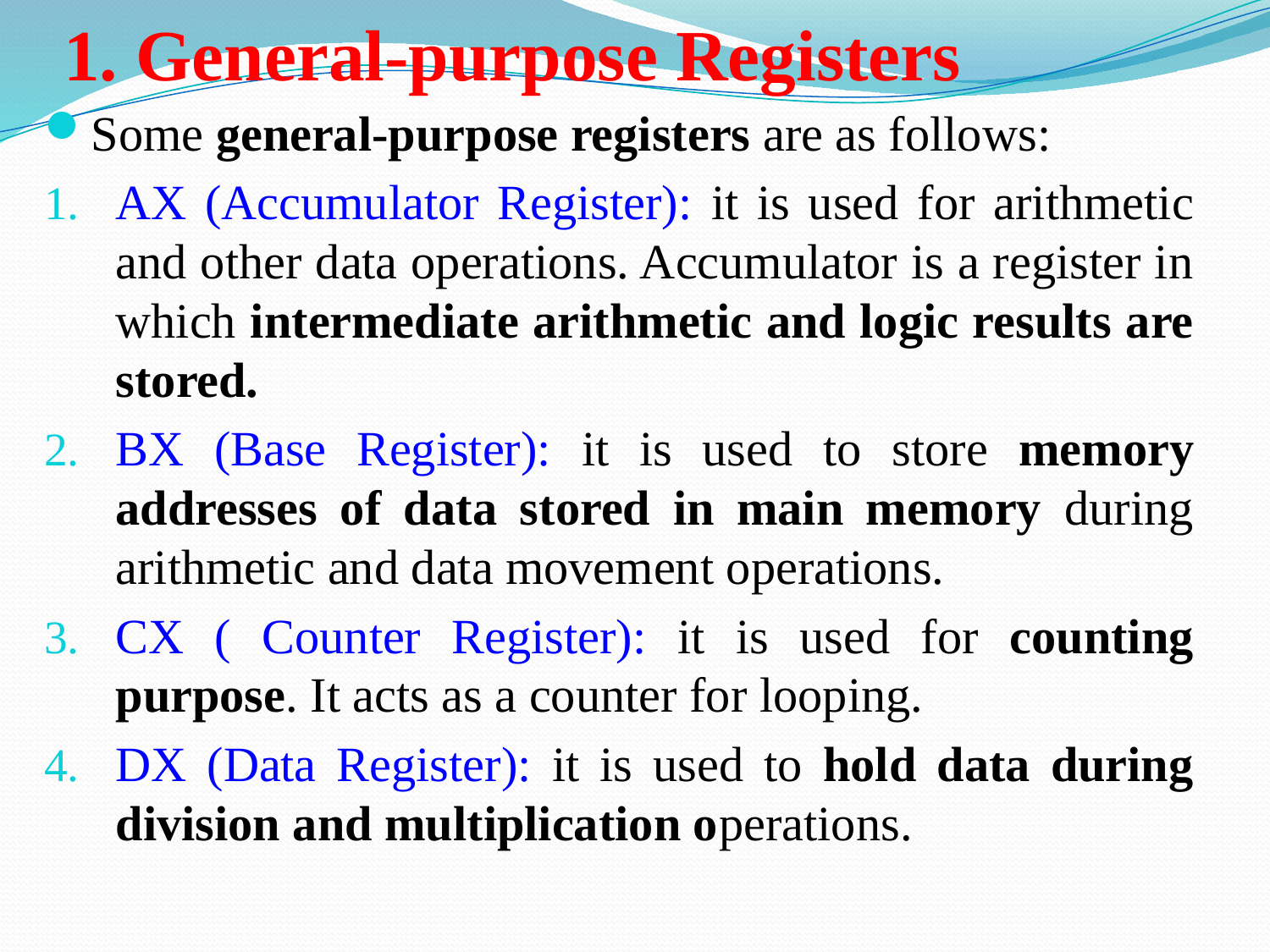

# 1. General-purpose Registers
Some general-purpose registers are as follows:
AX (Accumulator Register): it is used for arithmetic and other data operations. Accumulator is a register in which intermediate arithmetic and logic results are stored.
BX (Base Register): it is used to store memory addresses of data stored in main memory during arithmetic and data movement operations.
CX ( Counter Register): it is used for counting purpose. It acts as a counter for looping.
DX (Data Register): it is used to hold data during division and multiplication operations.